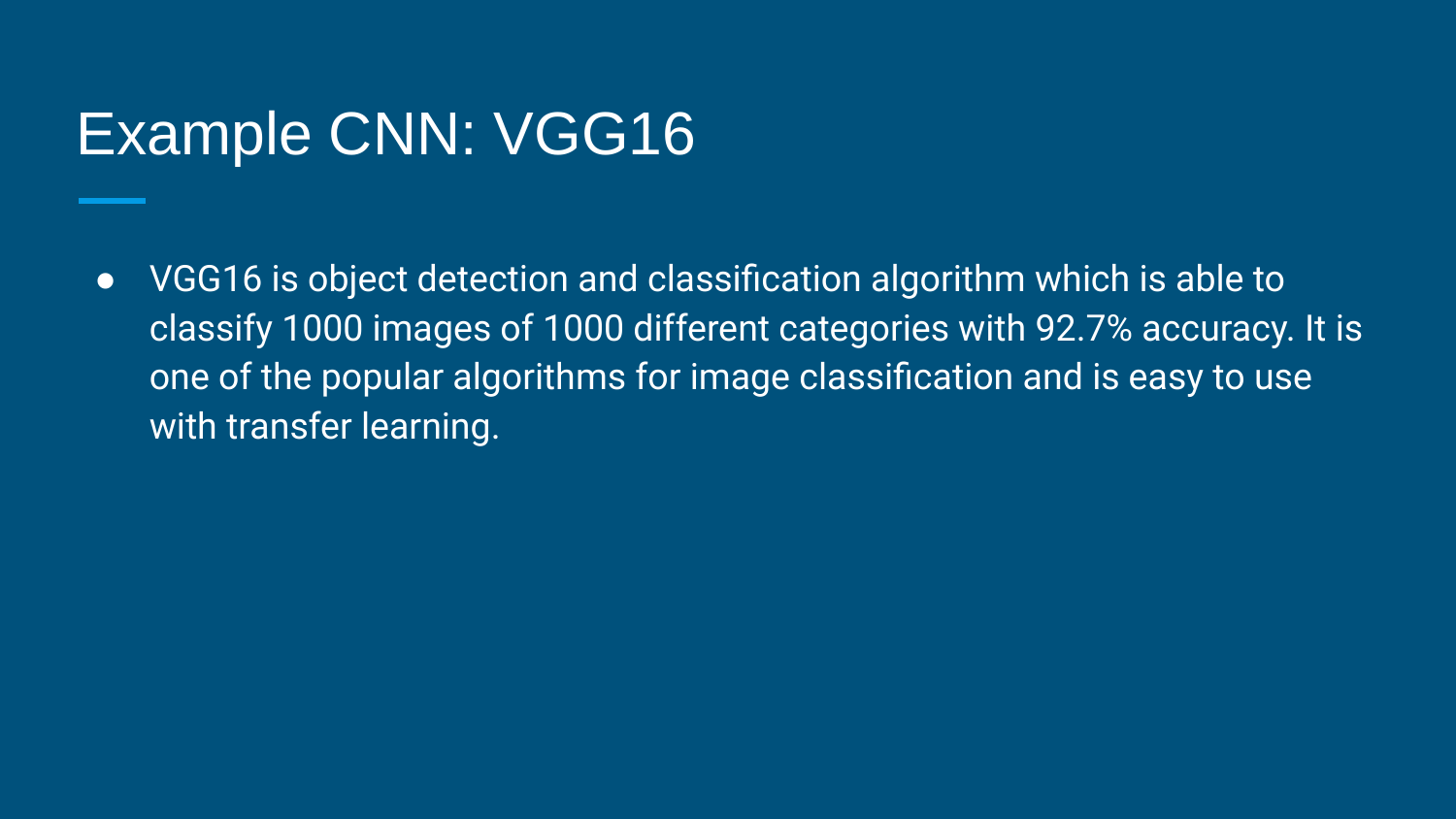

# Example CNN: VGG16
VGG16 is object detection and classification algorithm which is able to classify 1000 images of 1000 different categories with 92.7% accuracy. It is one of the popular algorithms for image classification and is easy to use with transfer learning.